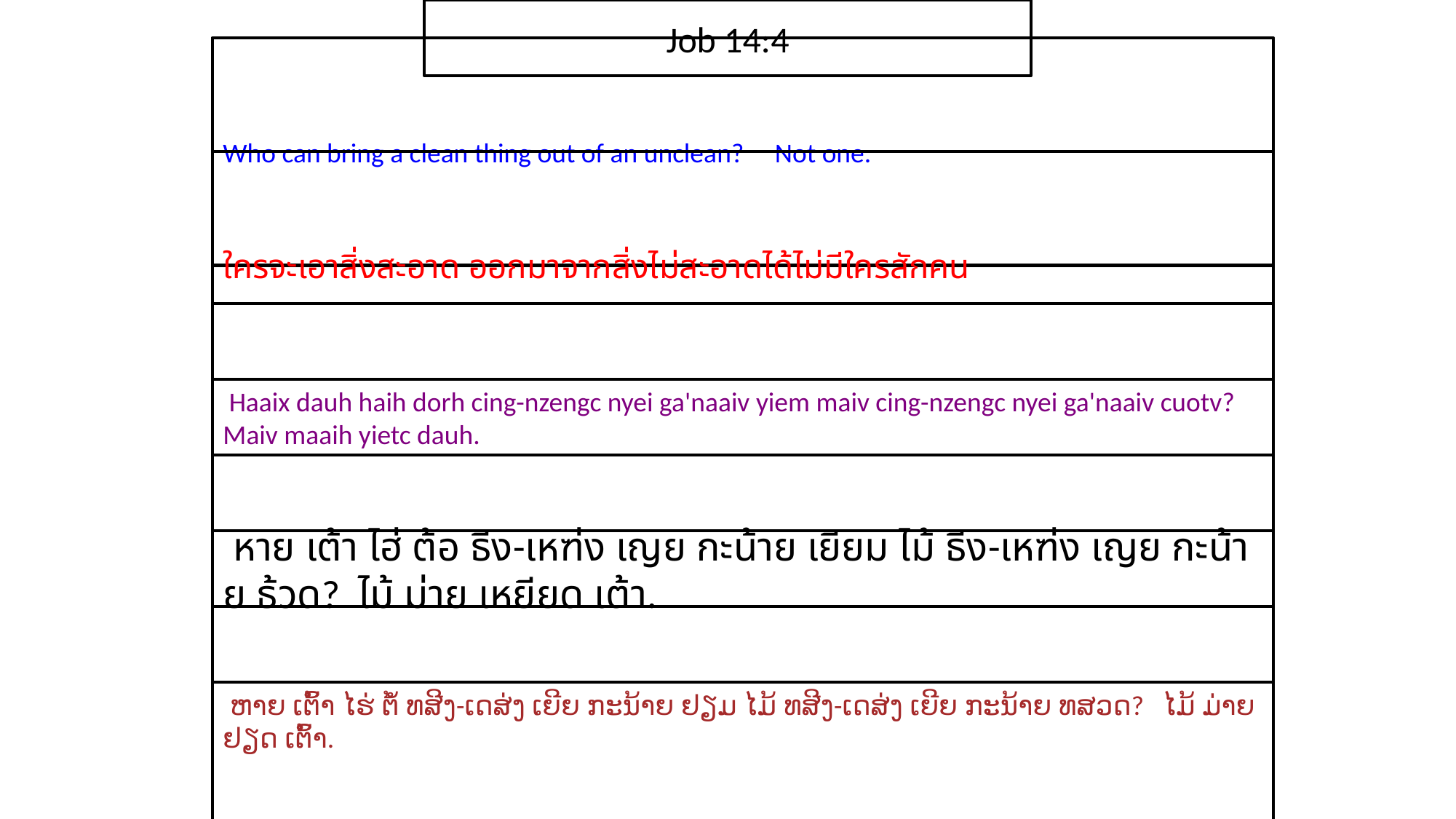

Job 14:4
Who can bring a clean thing out of an unclean?     Not one.
ใคร​จะ​เอา​สิ่ง​สะอาด ออกมา​จาก​สิ่ง​ไม่​สะอาด​ได้ไม่​มี​ใคร​สัก​คน
 Haaix dauh haih dorh cing-nzengc nyei ga'naaiv yiem maiv cing-nzengc nyei ga'naaiv cuotv?  Maiv maaih yietc dauh.
 หาย เต้า ไฮ่ ต้อ ธีง-เหฑ่ง เญย กะน้าย เยียม ไม้ ธีง-เหฑ่ง เญย กะน้าย ธ้วด?  ไม้ ม่าย เหยียด เต้า.
 ຫາຍ ເຕົ້າ ໄຮ່ ຕໍ້ ທສີງ-ເດສ່ງ ເຍີຍ ກະນ້າຍ ຢຽມ ໄມ້ ທສີງ-ເດສ່ງ ເຍີຍ ກະນ້າຍ ທສວດ?   ໄມ້ ມ່າຍ ຢຽດ ເຕົ້າ.